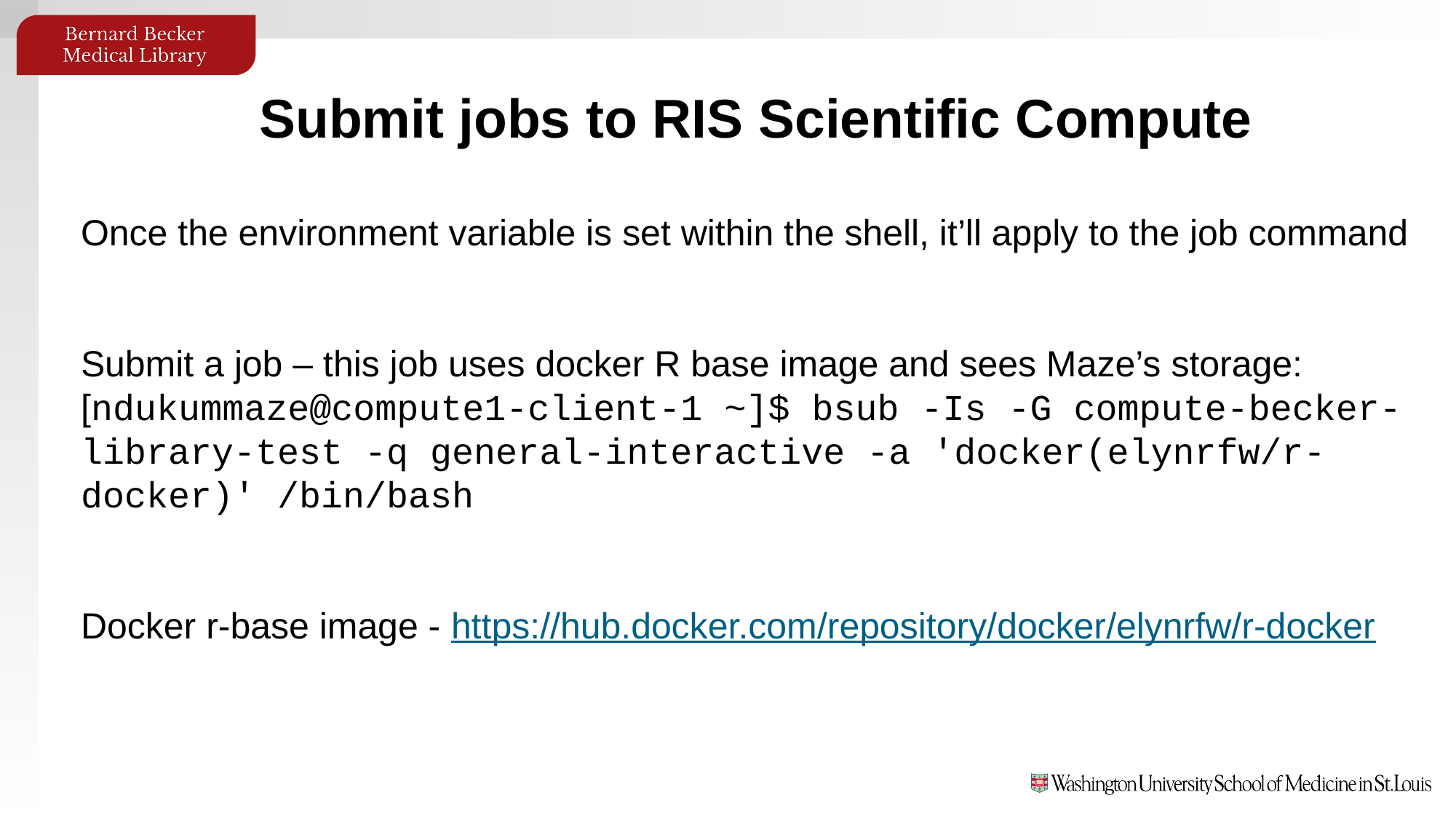

Submit jobs to RIS Scientific Compute
Once the environment variable is set within the shell, it’ll apply to the job command

Submit a job – this job uses docker R base image and sees Maze’s storage:
[ndukummaze@compute1-client-1 ~]$ bsub -Is -G compute-becker-library-test -q general-interactive -a 'docker(elynrfw/r-docker)' /bin/bash

Docker r-base image - https://hub.docker.com/repository/docker/elynrfw/r-docker